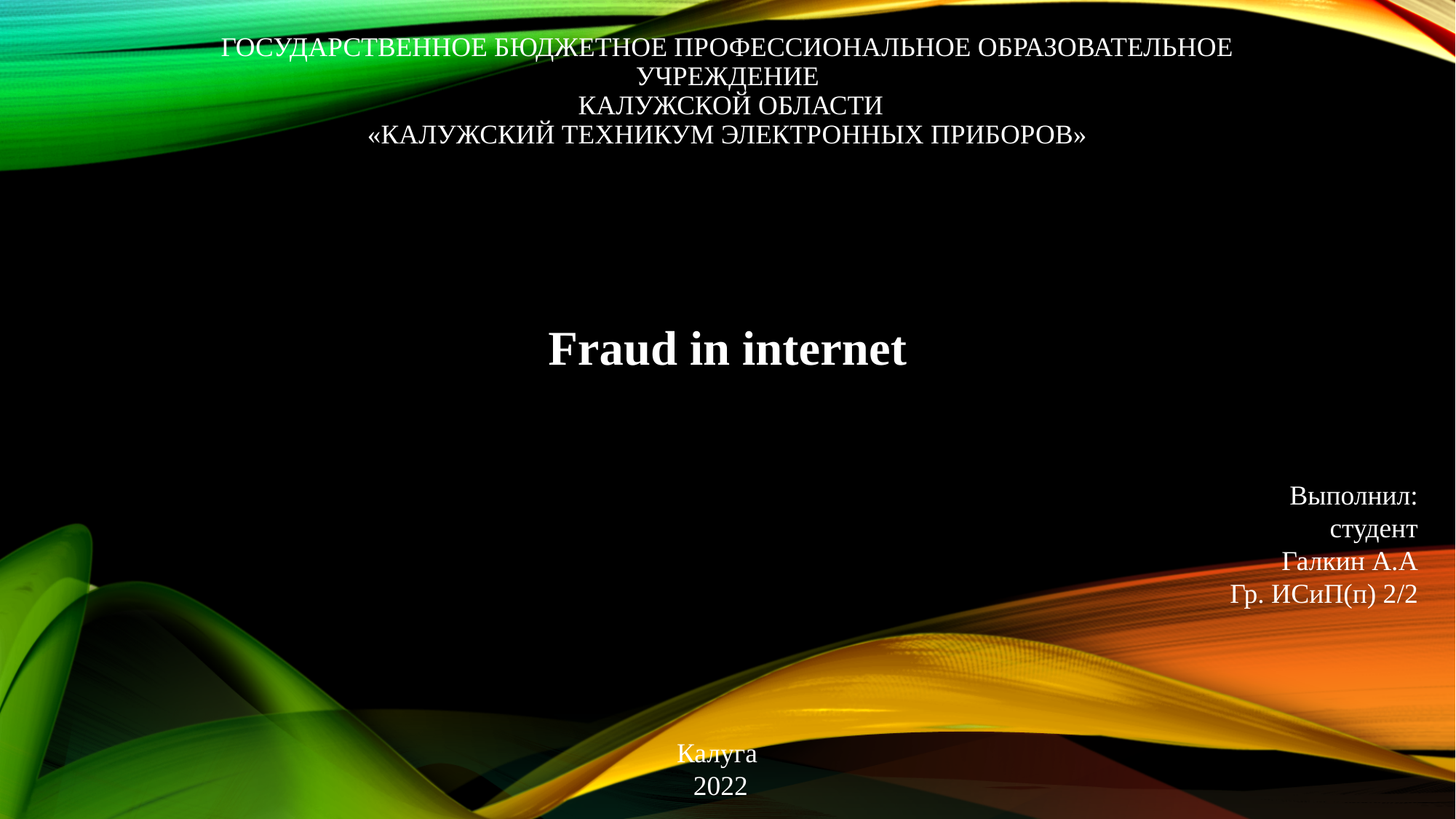

# Государственное бюджетное профессиональное образовательное учреждение Калужской области «Калужский техникум электронных приборов»
Fraud in internet
Выполнил:
студент
Галкин А.А
Гр. ИСиП(п) 2/2
Калуга
 2022